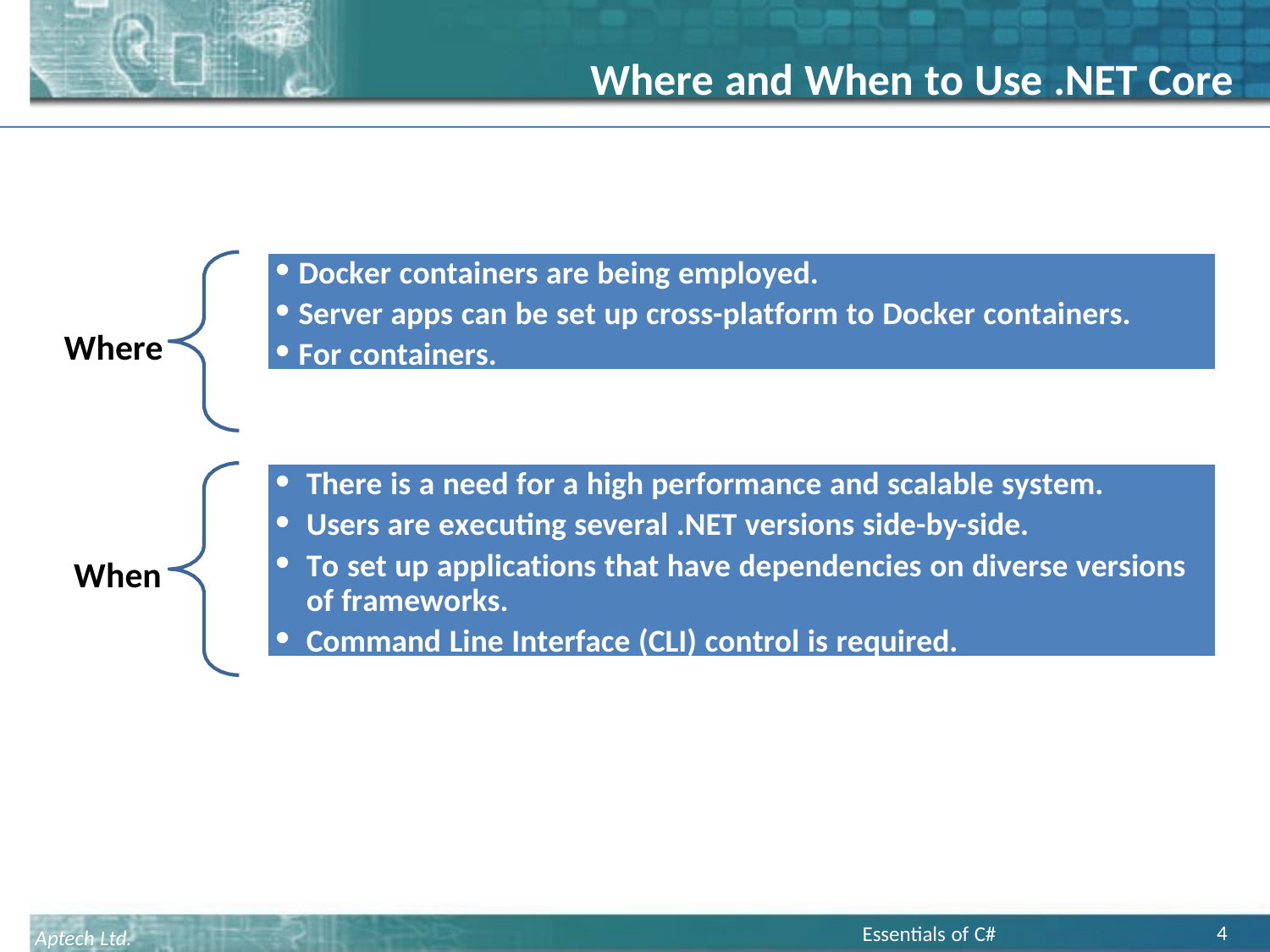

# Where and When to Use .NET Core

Docker containers are being employed.
Server apps can be set up cross-platform to Docker containers.
For containers.
Where

There is a need for a high performance and scalable system.
Users are executing several .NET versions side-by-side.
To set up applications that have dependencies on diverse versions of frameworks.
Command Line Interface (CLI) control is required.
When
4
Essentials of C# programming
Aptech Ltd.